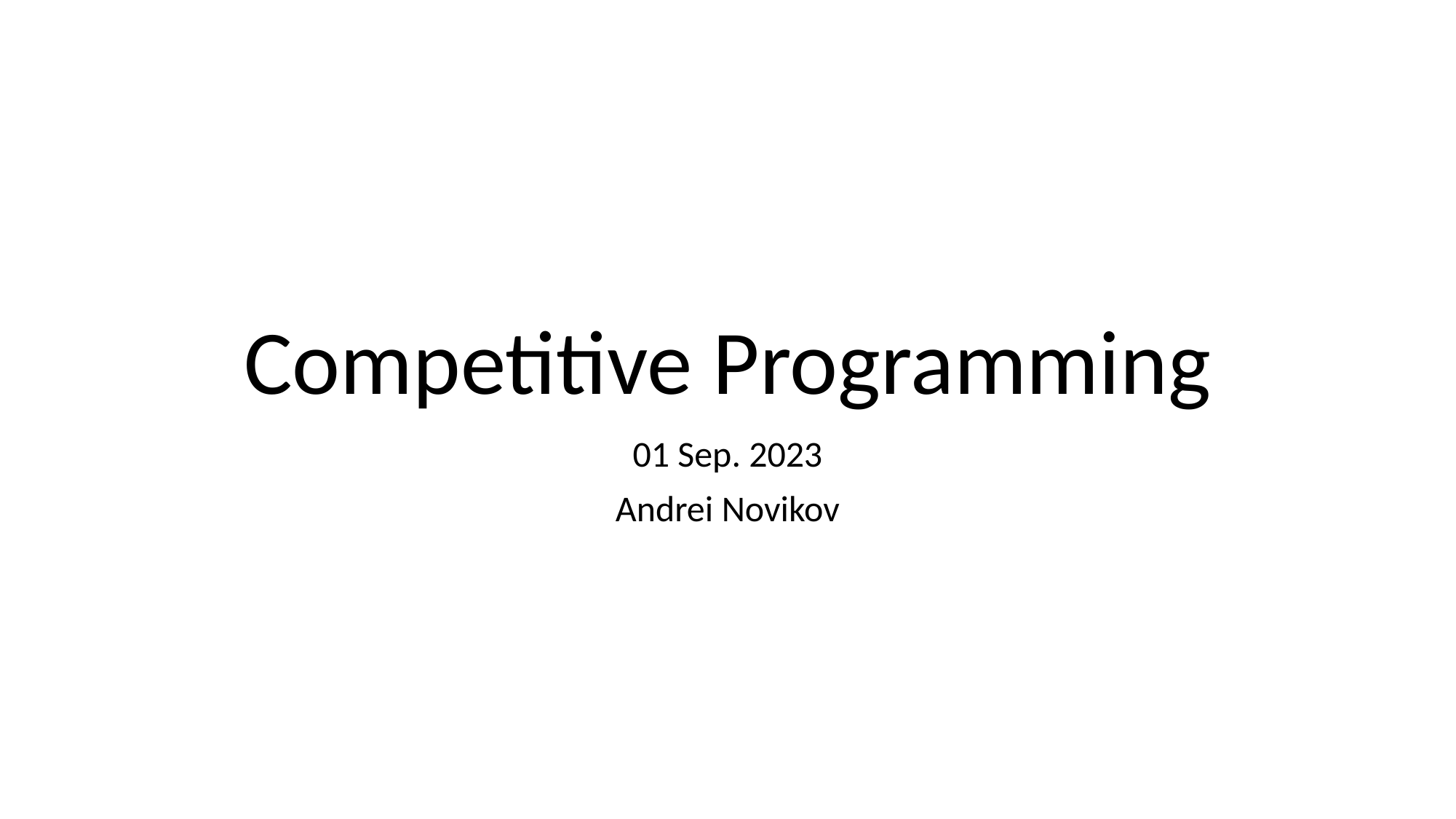

# Competitive Programming
01 Sep. 2023
Andrei Novikov